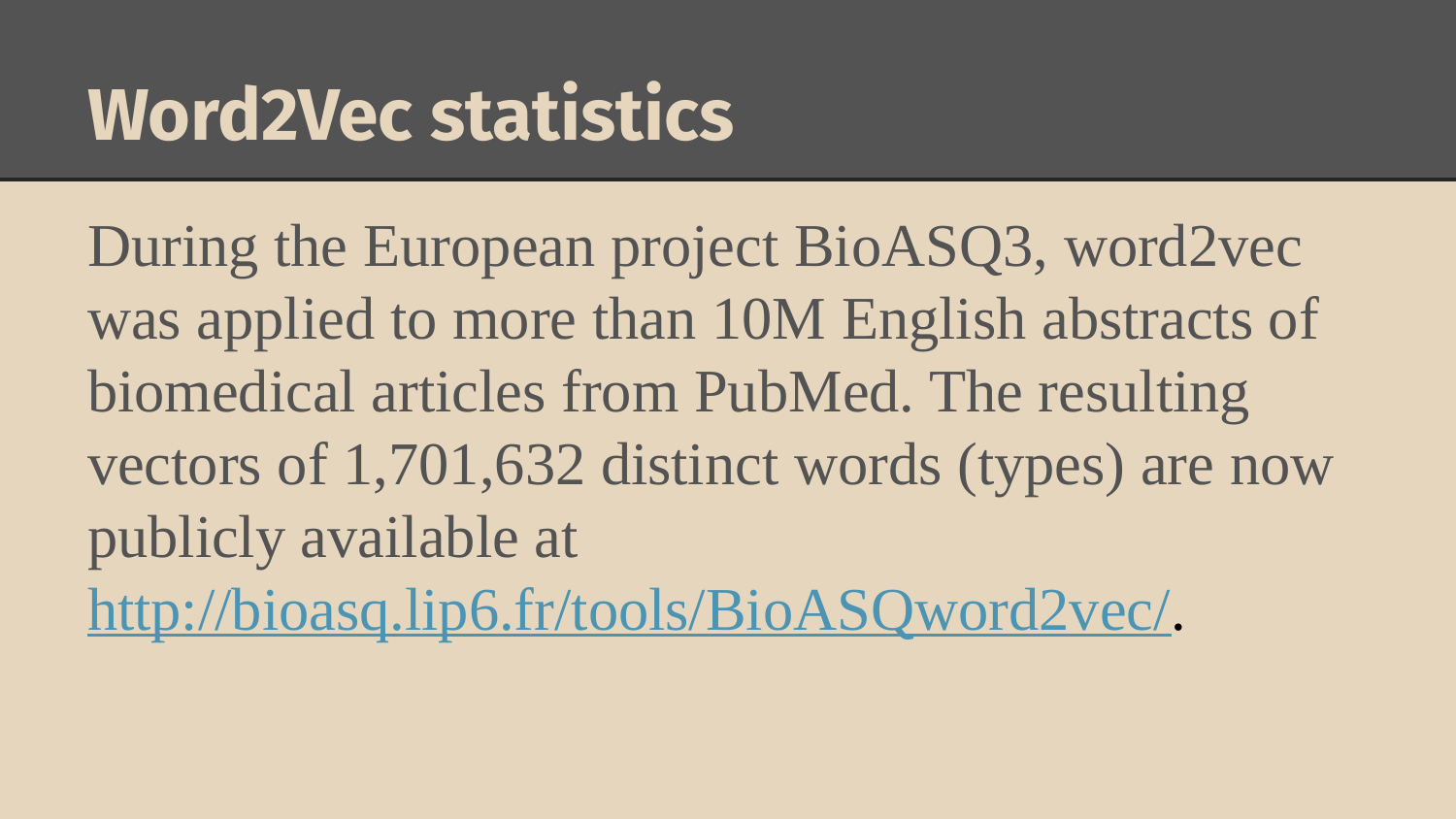

# Word2Vec statistics
During the European project BioASQ3, word2vec was applied to more than 10M English abstracts of biomedical articles from PubMed. The resulting vectors of 1,701,632 distinct words (types) are now publicly available at http://bioasq.lip6.fr/tools/BioASQword2vec/.